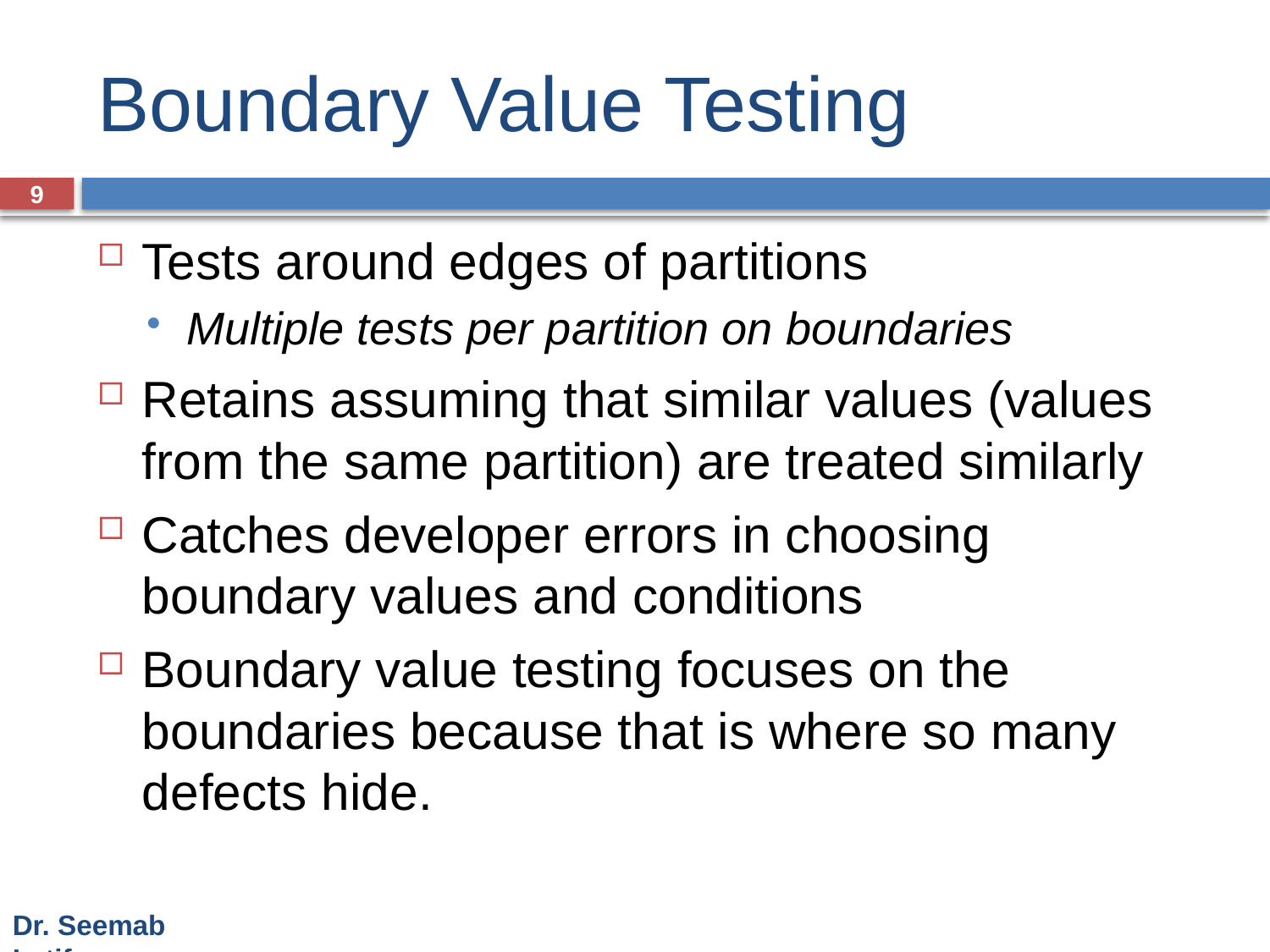

# Boundary Value Testing
9
Tests around edges of partitions
Multiple tests per partition on boundaries
Retains assuming that similar values (values from the same partition) are treated similarly
Catches developer errors in choosing boundary values and conditions
Boundary value testing focuses on the boundaries because that is where so many defects hide.